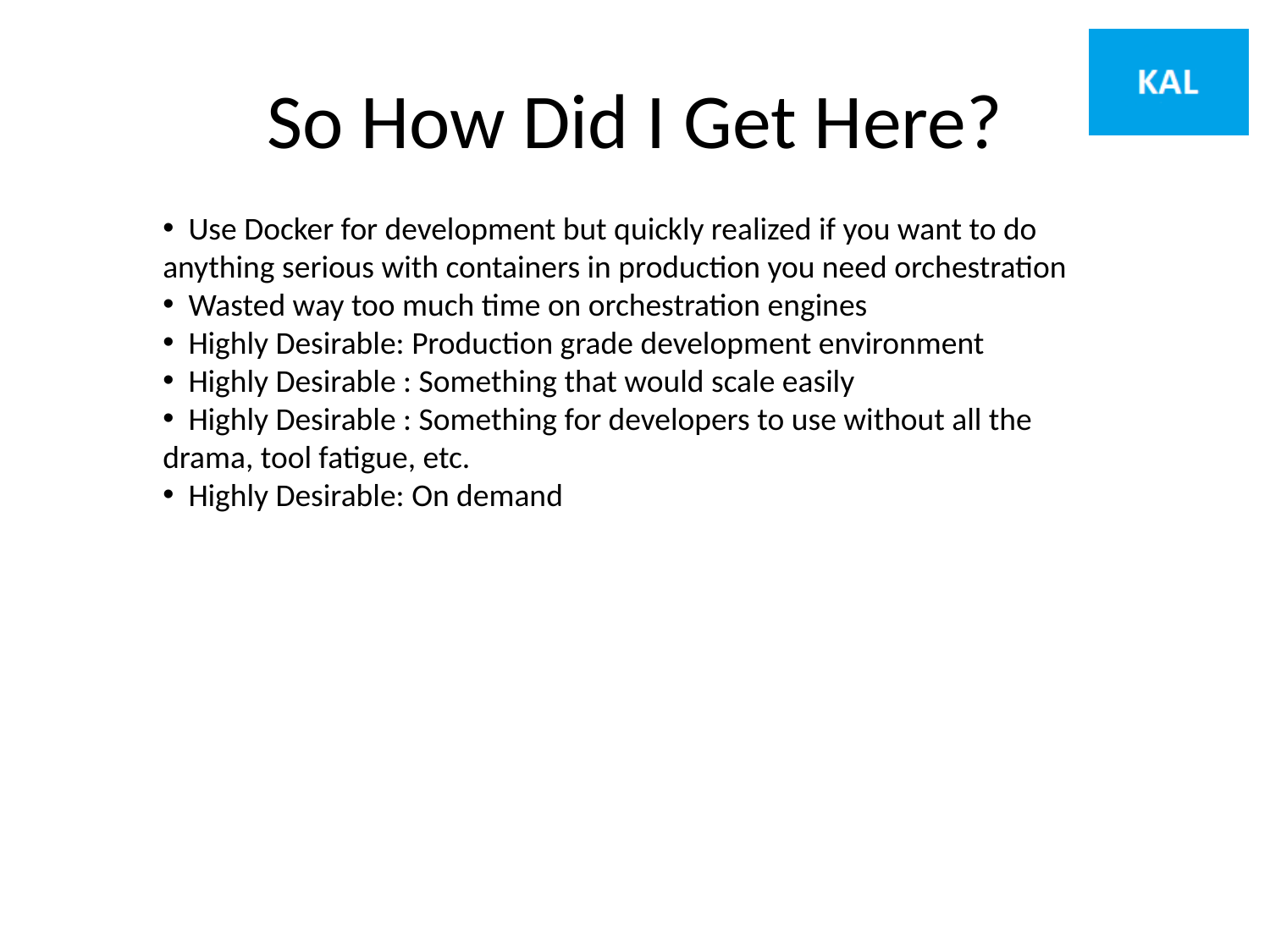

# So How Did I Get Here?
  Use Docker for development but quickly realized if you want to do anything serious with containers in production you need orchestration
  Wasted way too much time on orchestration engines
  Highly Desirable: Production grade development environment
  Highly Desirable : Something that would scale easily
  Highly Desirable : Something for developers to use without all the drama, tool fatigue, etc.
  Highly Desirable: On demand